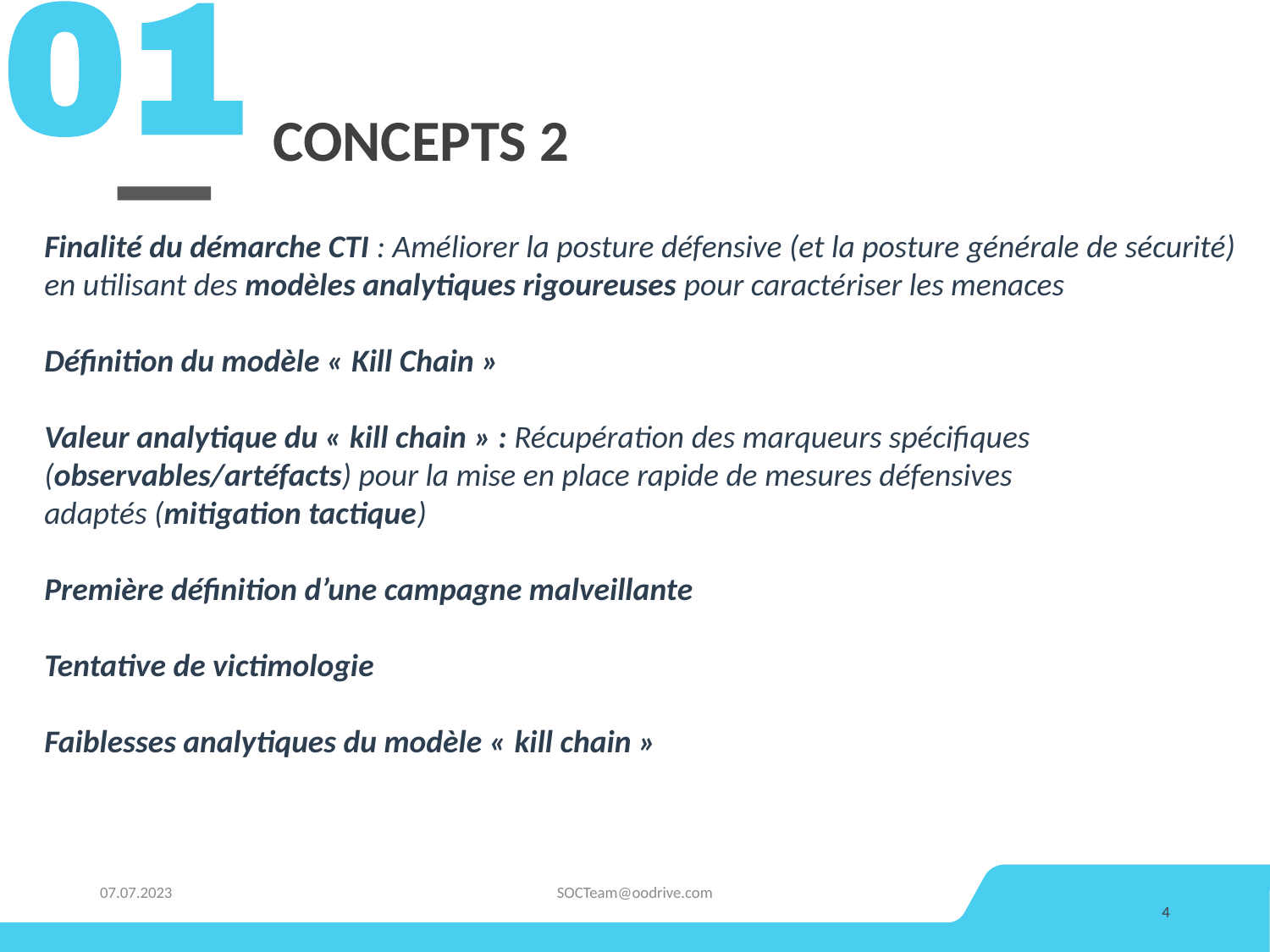

01
# Concepts 2
Finalité du démarche CTI : Améliorer la posture défensive (et la posture générale de sécurité)
en utilisant des modèles analytiques rigoureuses pour caractériser les menaces

Définition du modèle « Kill Chain »

Valeur analytique du « kill chain » : Récupération des marqueurs spécifiques
(observables/artéfacts) pour la mise en place rapide de mesures défensives
adaptés (mitigation tactique)

Première définition d’une campagne malveillante

Tentative de victimologie

Faiblesses analytiques du modèle « kill chain »

07.07.2023
SOCTeam@oodrive.com
4